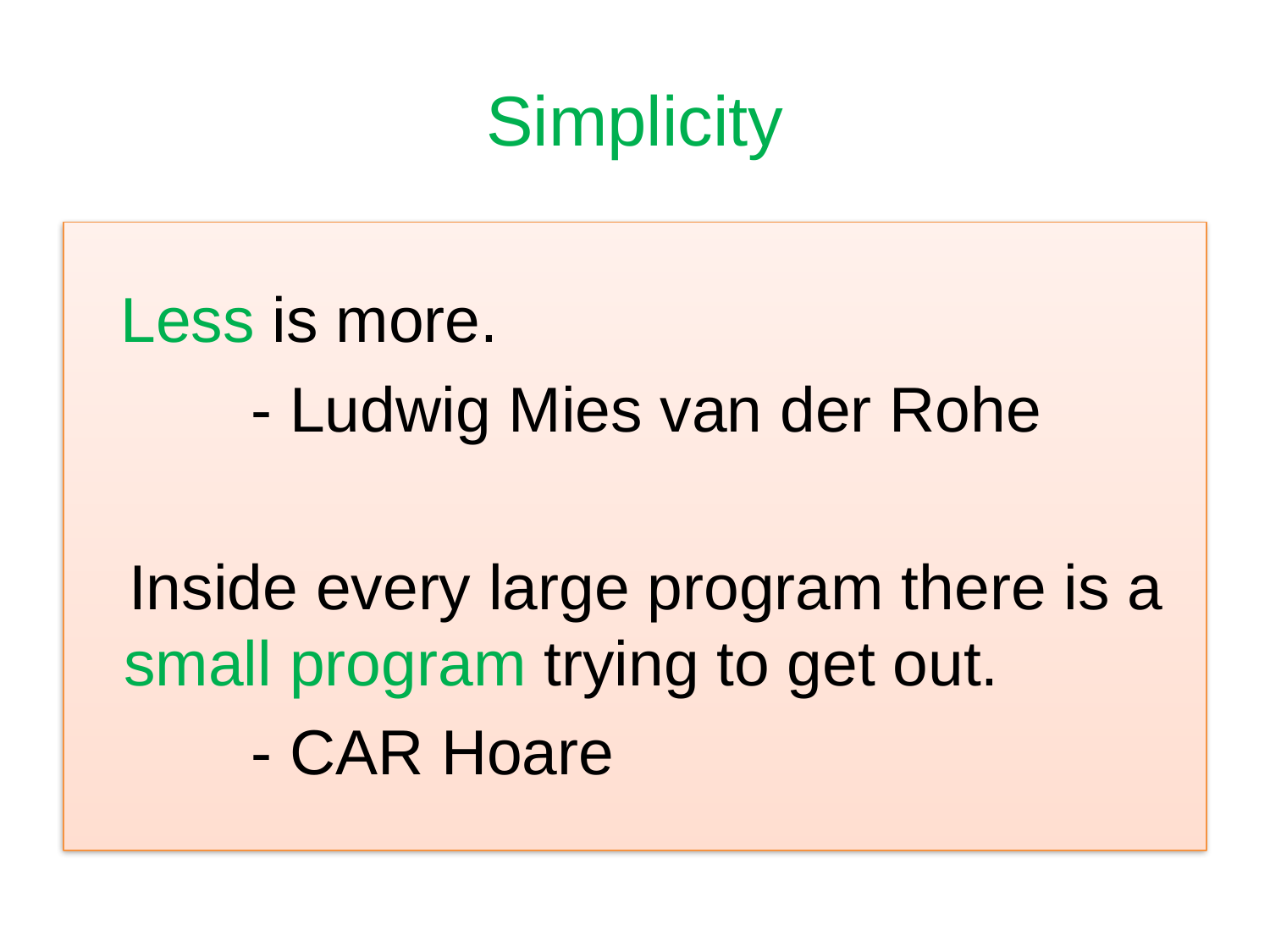

# Simplicity

     Less is more.
		- Ludwig Mies van der Rohe

   Inside every large program there is a small program trying to get out.
		- CAR Hoare